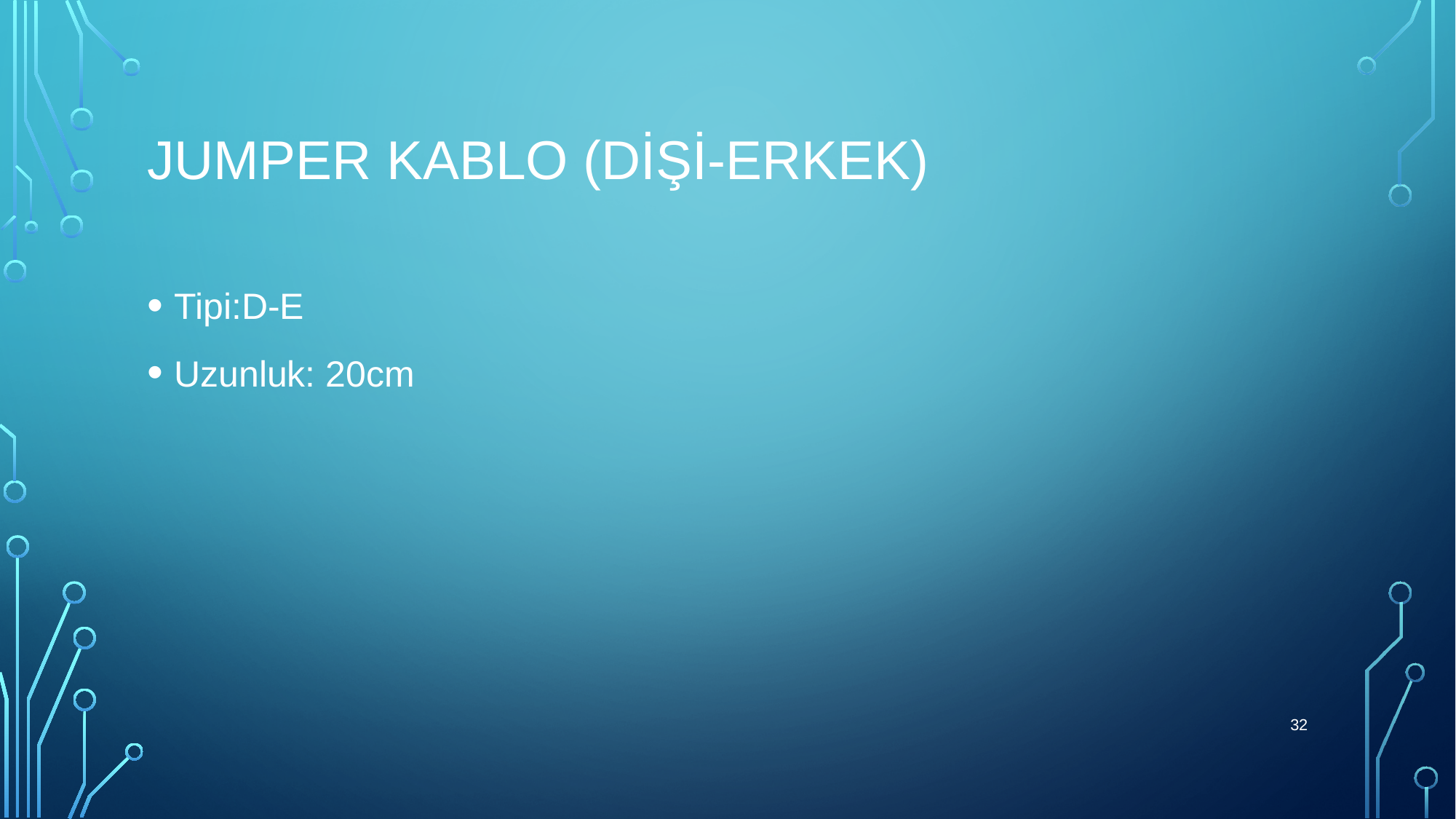

# Jumper kablo (dişi-erkek)
Tipi:D-E
Uzunluk: 20cm
32